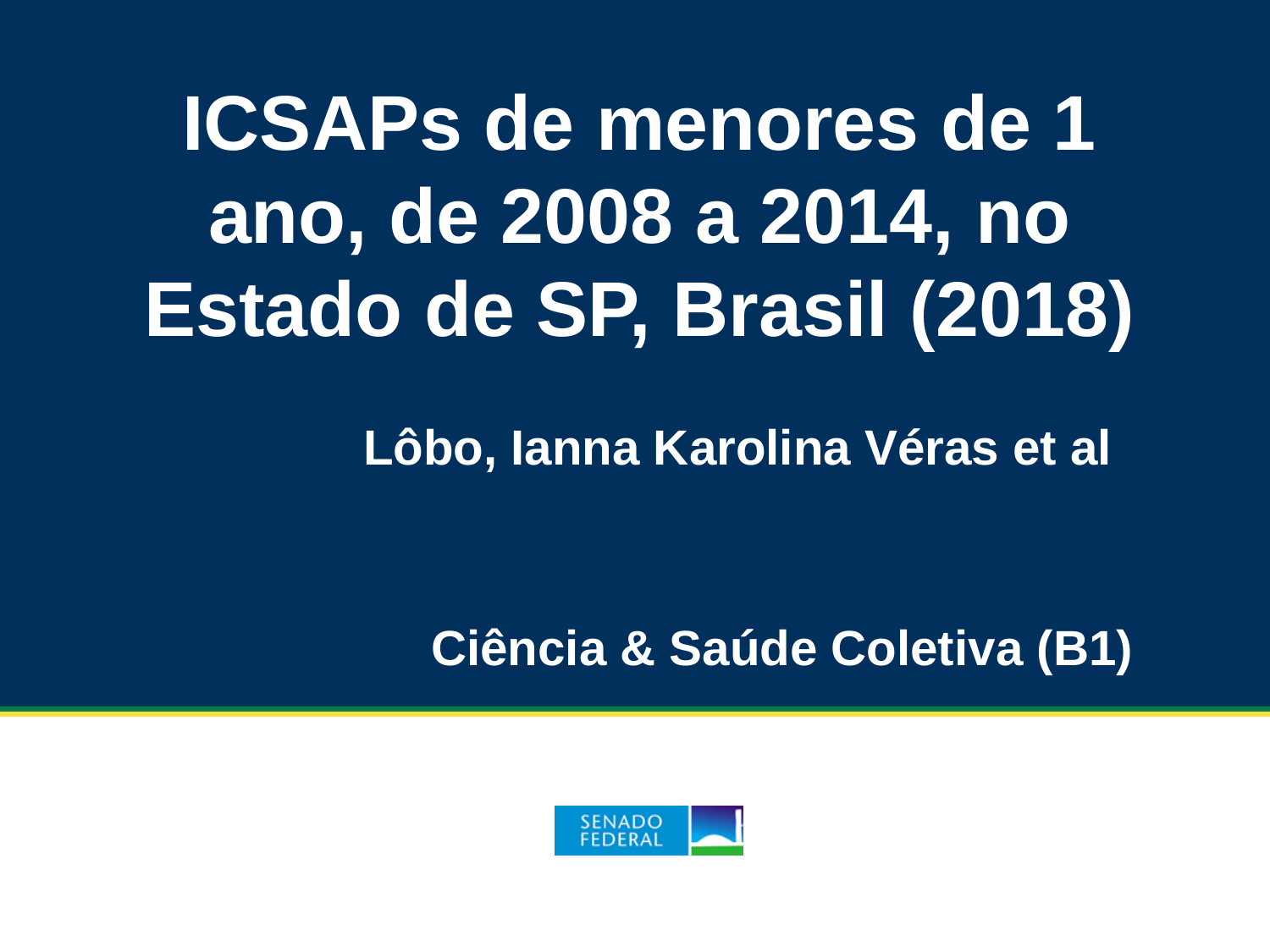

ICSAPs de menores de 1 ano, de 2008 a 2014, no Estado de SP, Brasil (2018)
Lôbo, Ianna Karolina Véras et al
Ciência & Saúde Coletiva (B1)